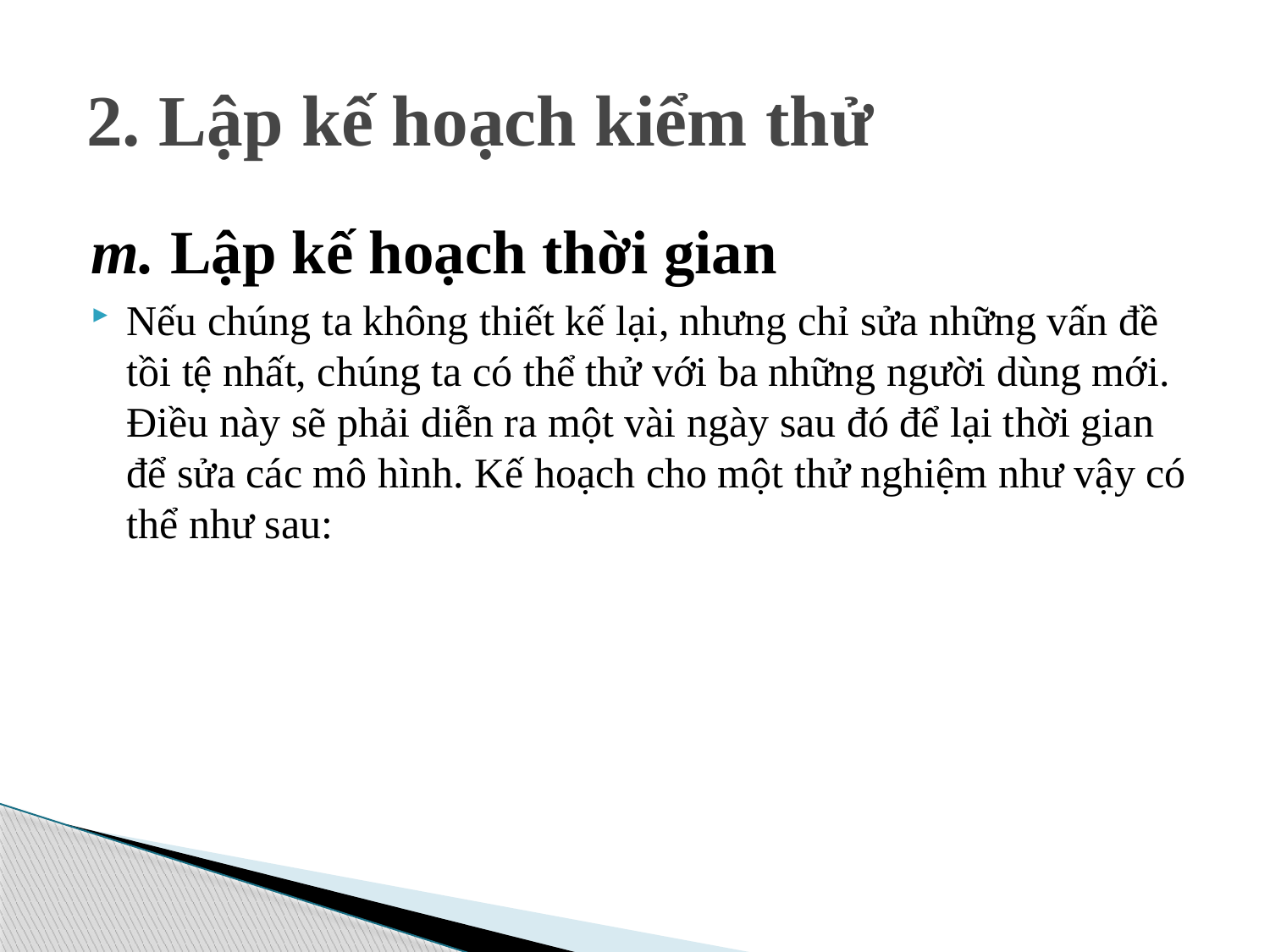

# 2. Lập kế hoạch kiểm thử
m. Lập kế hoạch thời gian
Nếu chúng ta không thiết kế lại, nhưng chỉ sửa những vấn đề tồi tệ nhất, chúng ta có thể thử với ba những người dùng mới. Điều này sẽ phải diễn ra một vài ngày sau đó để lại thời gian để sửa các mô hình. Kế hoạch cho một thử nghiệm như vậy có thể như sau: